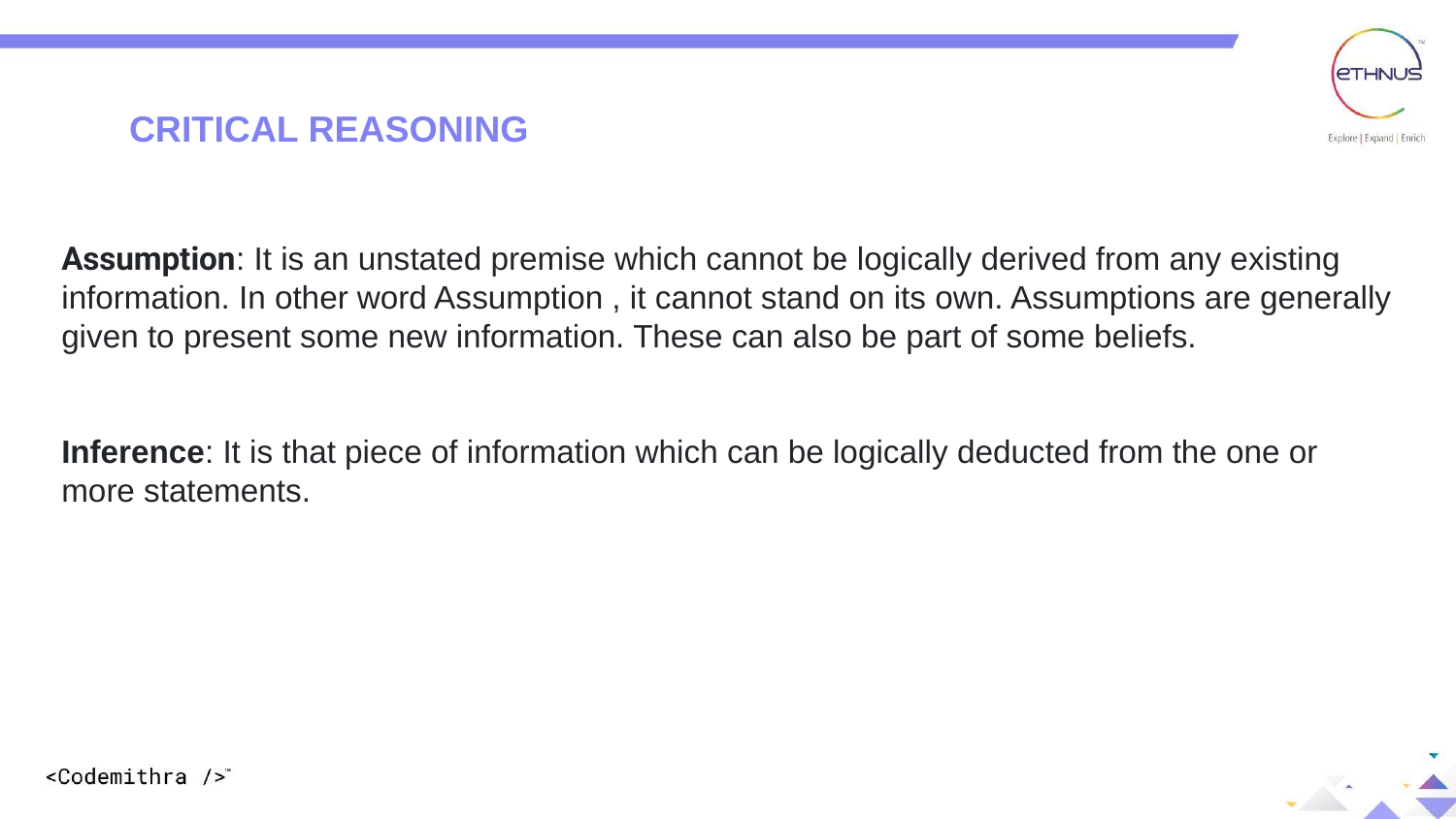

CRITICAL REASONING
Assumption: It is an unstated premise which cannot be logically derived from any existing information. In other word Assumption , it cannot stand on its own. Assumptions are generally given to present some new information. These can also be part of some beliefs.

Inference: It is that piece of information which can be logically deducted from the one or more statements.